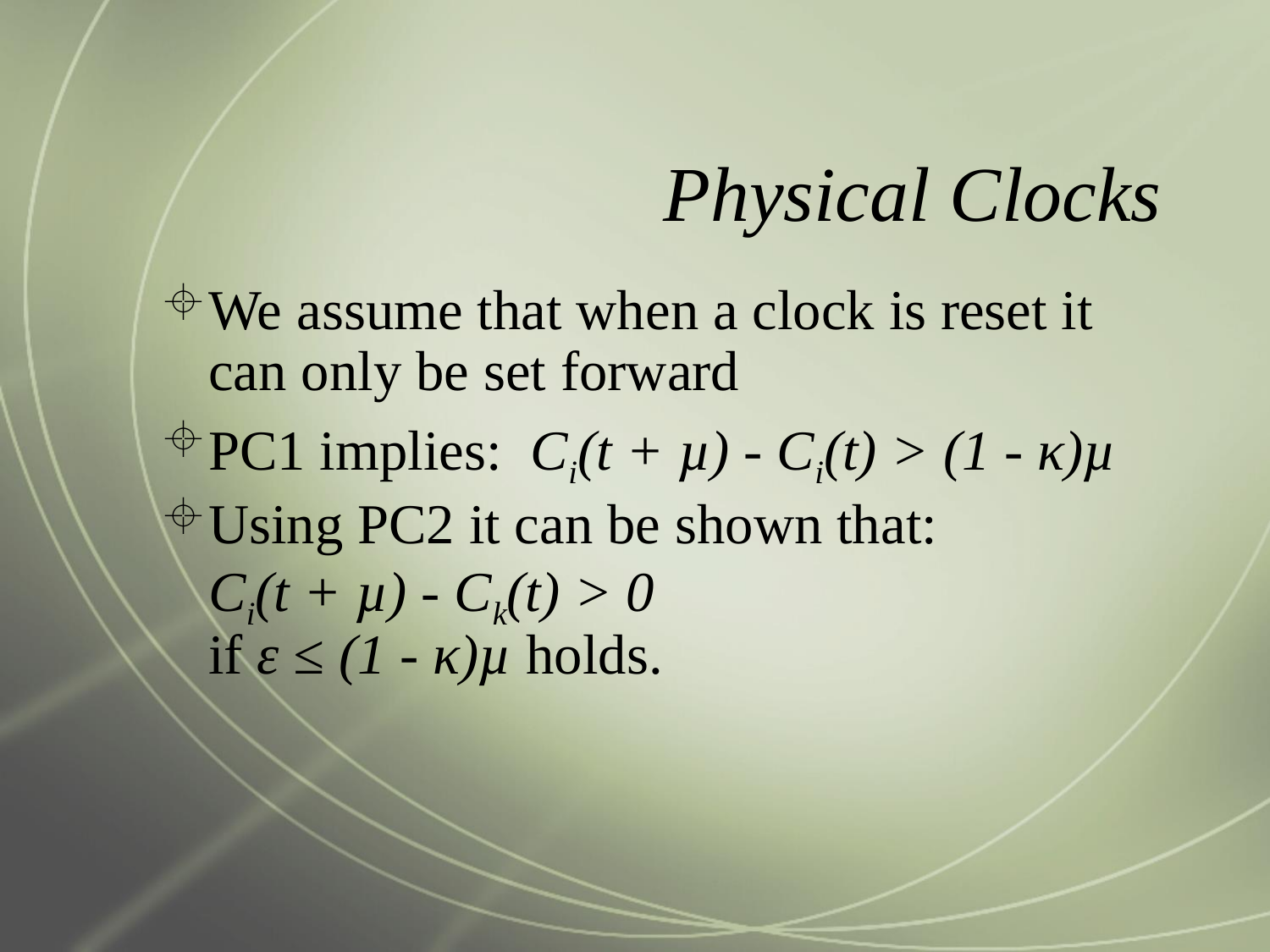

# Physical Clocks
We assume that when a clock is reset it can only be set forward
PC1 implies:  Ci(t + µ) - Ci(t) > (1 - κ)µ
Using PC2 it can be shown that:
Ci(t + µ) - Ck(t) > 0
if ε ≤ (1 - κ)µ holds.